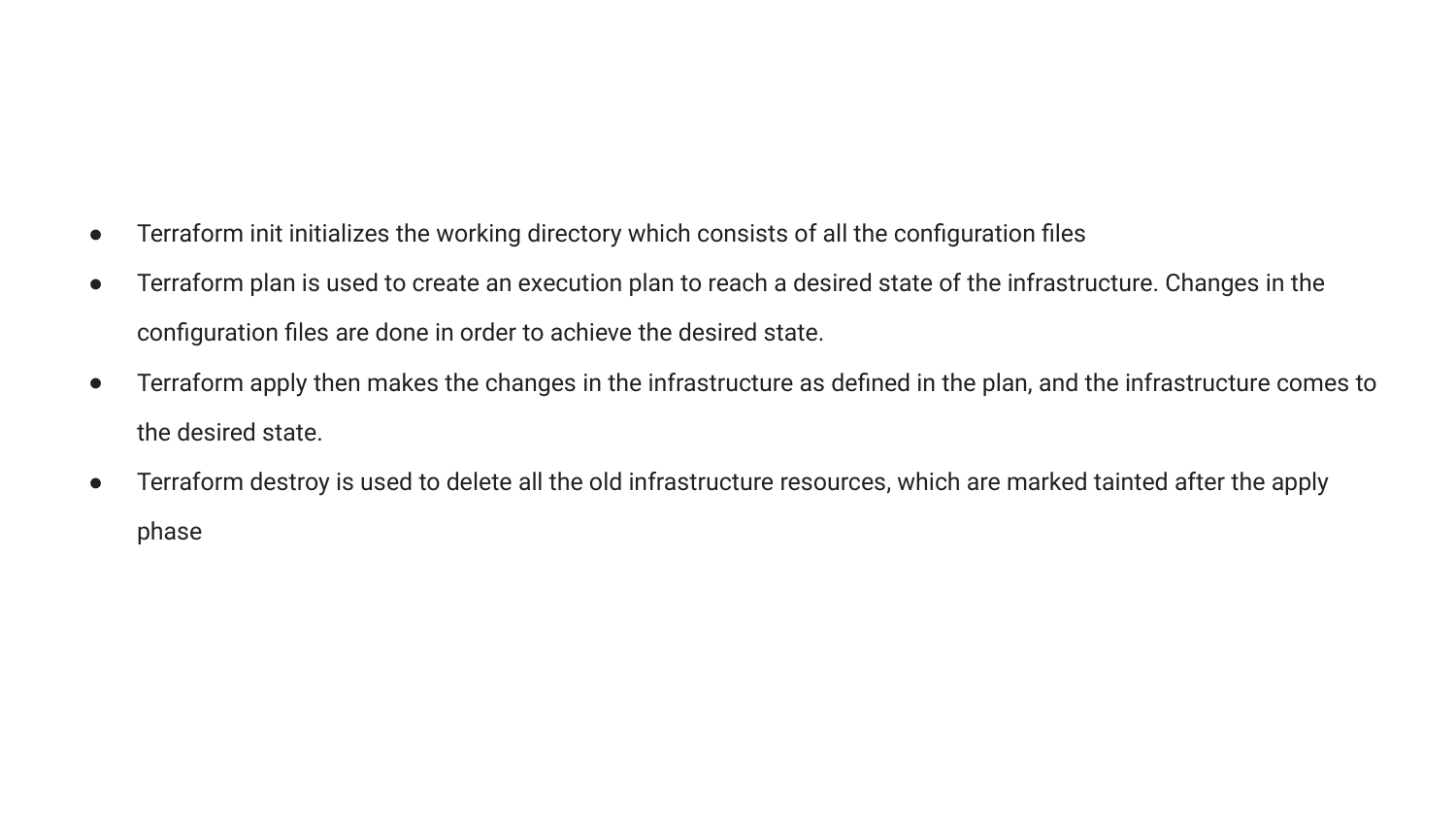

#
Terraform init initializes the working directory which consists of all the configuration files
Terraform plan is used to create an execution plan to reach a desired state of the infrastructure. Changes in the configuration files are done in order to achieve the desired state.
Terraform apply then makes the changes in the infrastructure as defined in the plan, and the infrastructure comes to the desired state.
Terraform destroy is used to delete all the old infrastructure resources, which are marked tainted after the apply phase